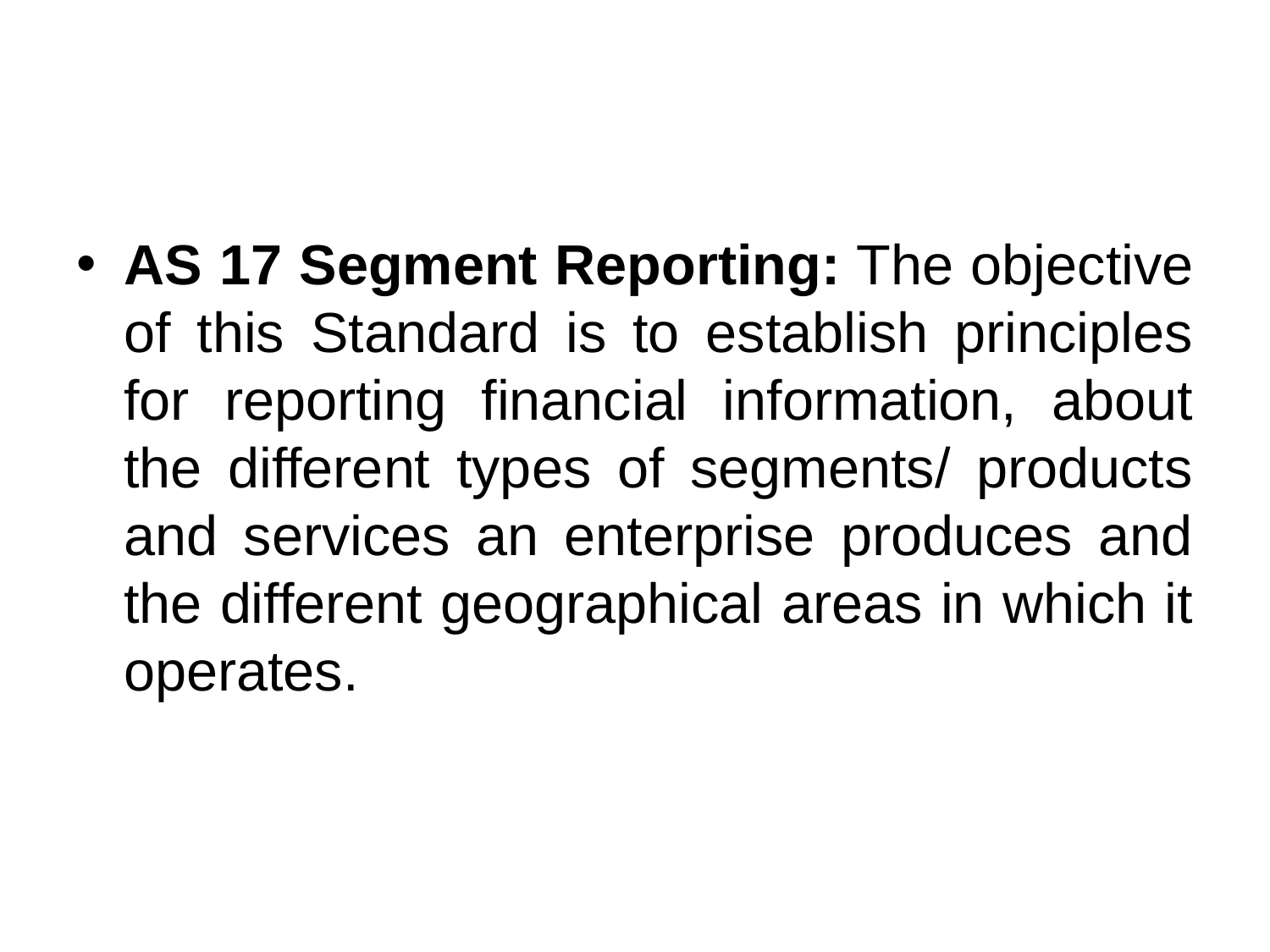

#
AS 17 Segment Reporting: The objective of this Standard is to establish principles for reporting financial information, about the different types of segments/ products and services an enterprise produces and the different geographical areas in which it operates.